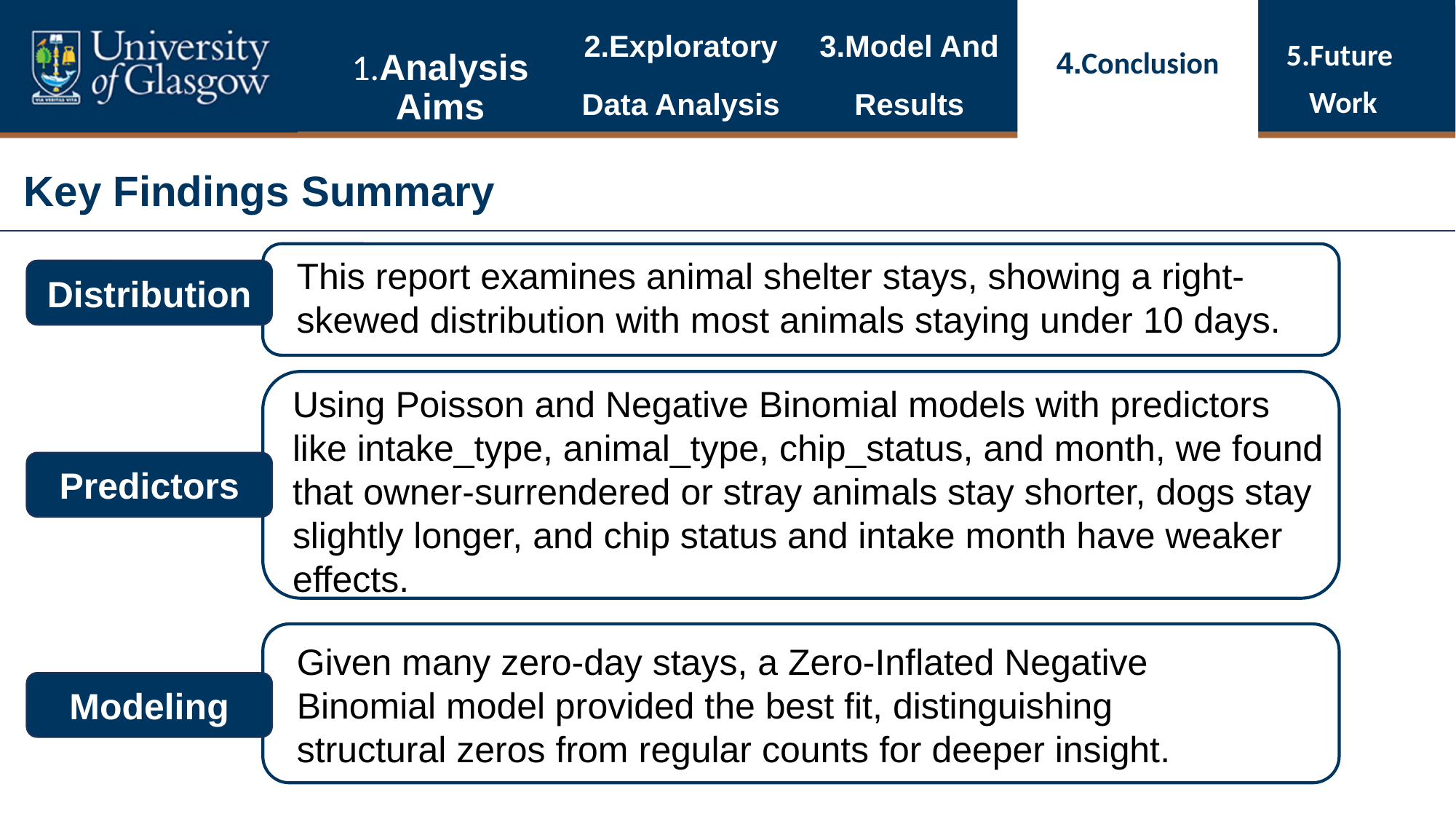

4.Conclusion
3.Model And Results

1.Analysis Aims
2.Exploratory Data Analysis
5.Future
Work
Key Findings Summary

This report examines animal shelter stays, showing a right-skewed distribution with most animals staying under 10 days.

Distribution

Using Poisson and Negative Binomial models with predictors like intake_type, animal_type, chip_status, and month, we found that owner-surrendered or stray animals stay shorter, dogs stay slightly longer, and chip status and intake month have weaker effects.
Predictors

Given many zero-day stays, a Zero-Inflated Negative Binomial model provided the best fit, distinguishing structural zeros from regular counts for deeper insight.
Modeling